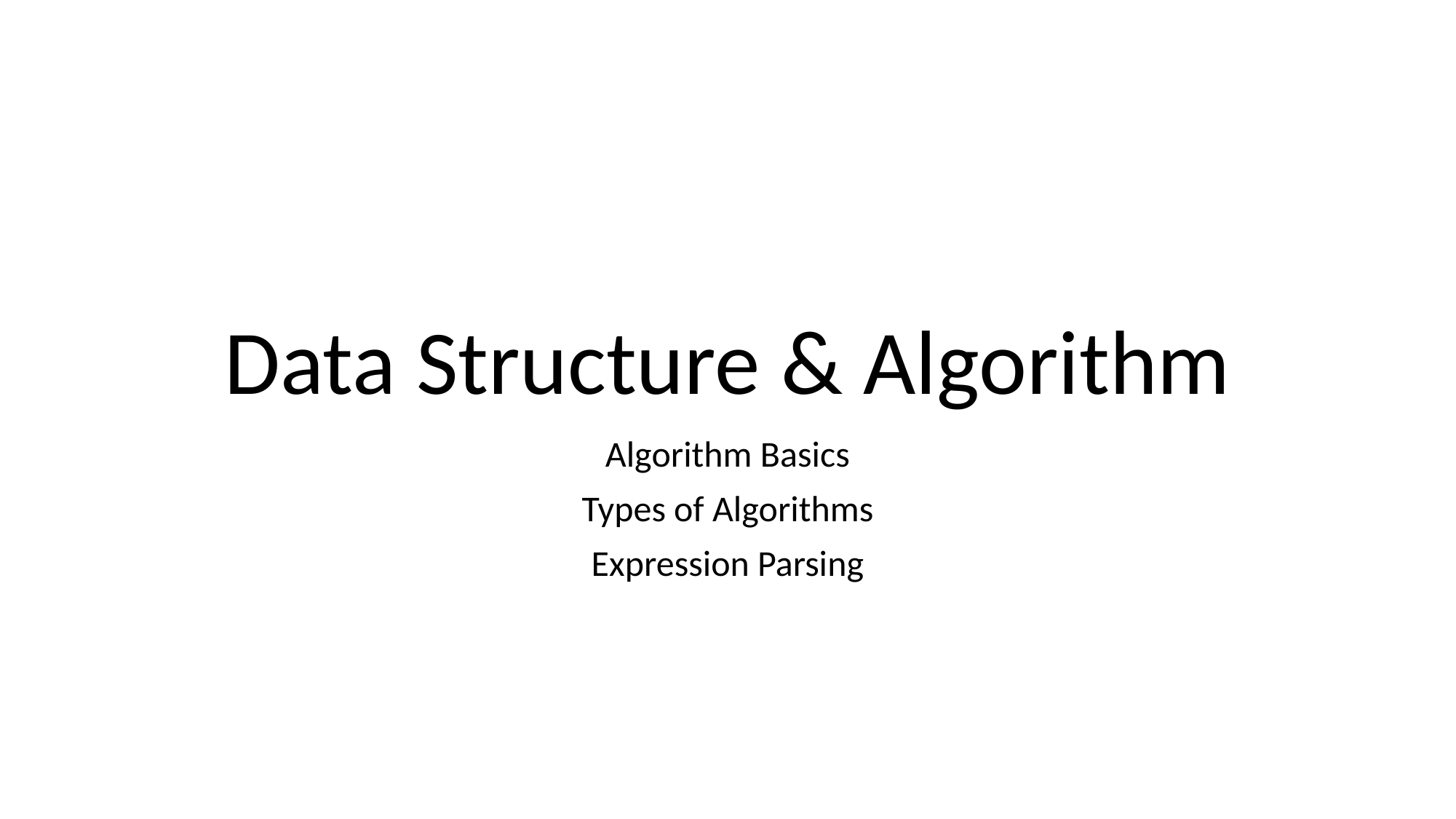

# Data Structure & Algorithm
Algorithm Basics
Types of Algorithms
Expression Parsing